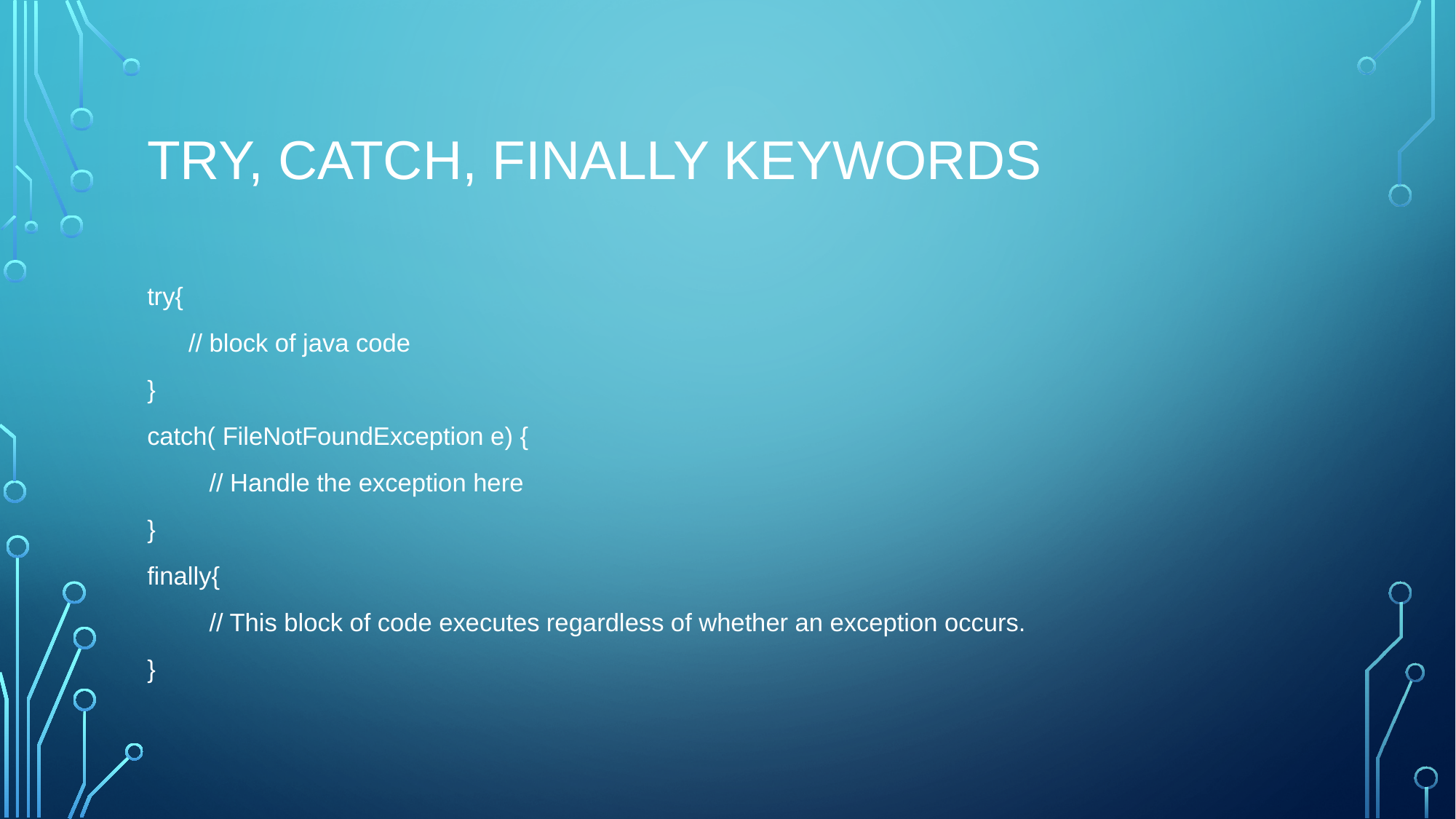

# Try, catch, finally keywords
try{
      // block of java code
}
catch( FileNotFoundException e) {
         // Handle the exception here
}
finally{
         // This block of code executes regardless of whether an exception occurs.
}